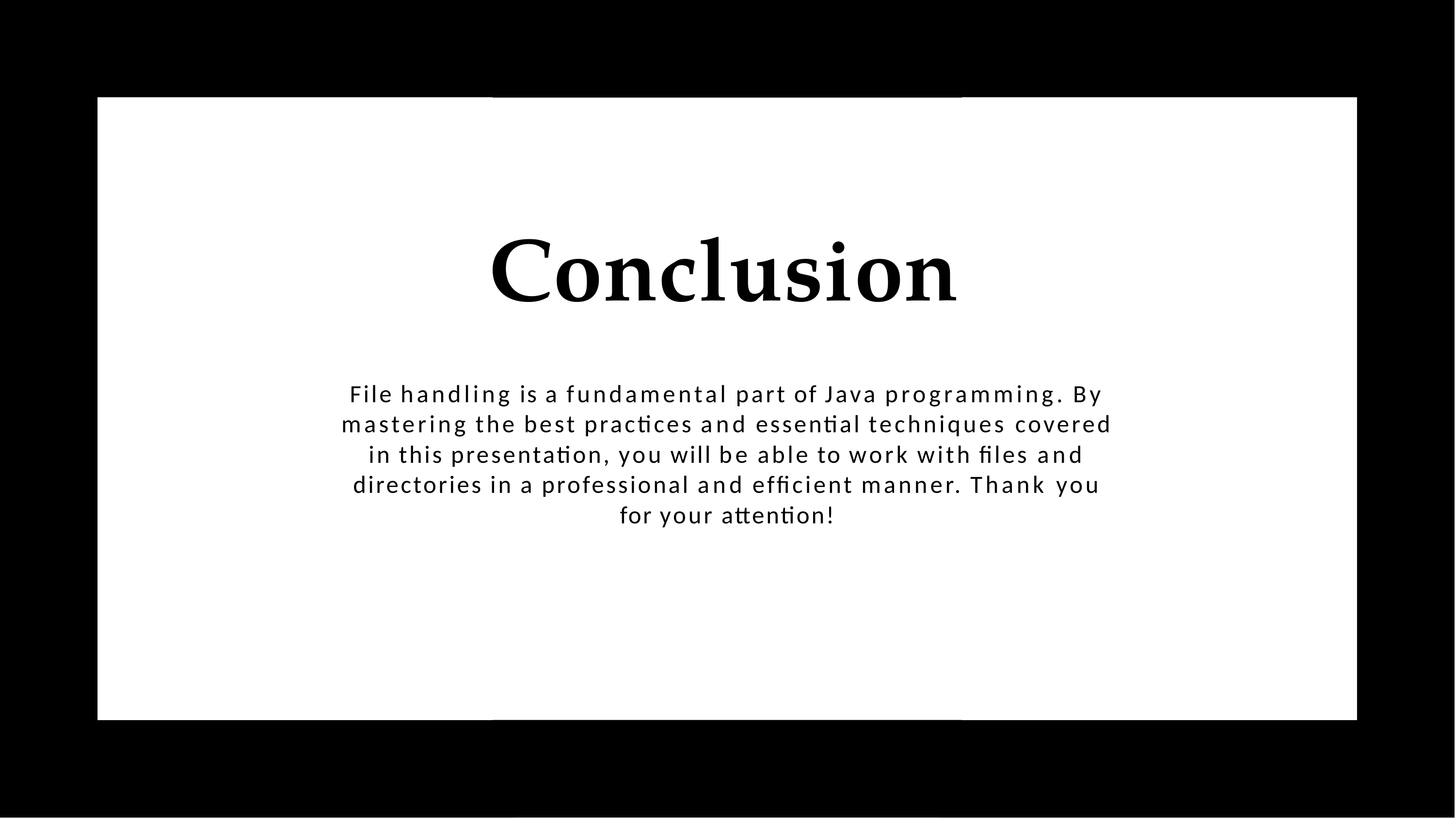

# Conclusion
File handling is a fundamental part of Java programming. By mastering the best practices and essential techniques covered in this presentation, you will be able to work with ﬁles and directories in a professional and efﬁcient manner. Thank you for your attention!